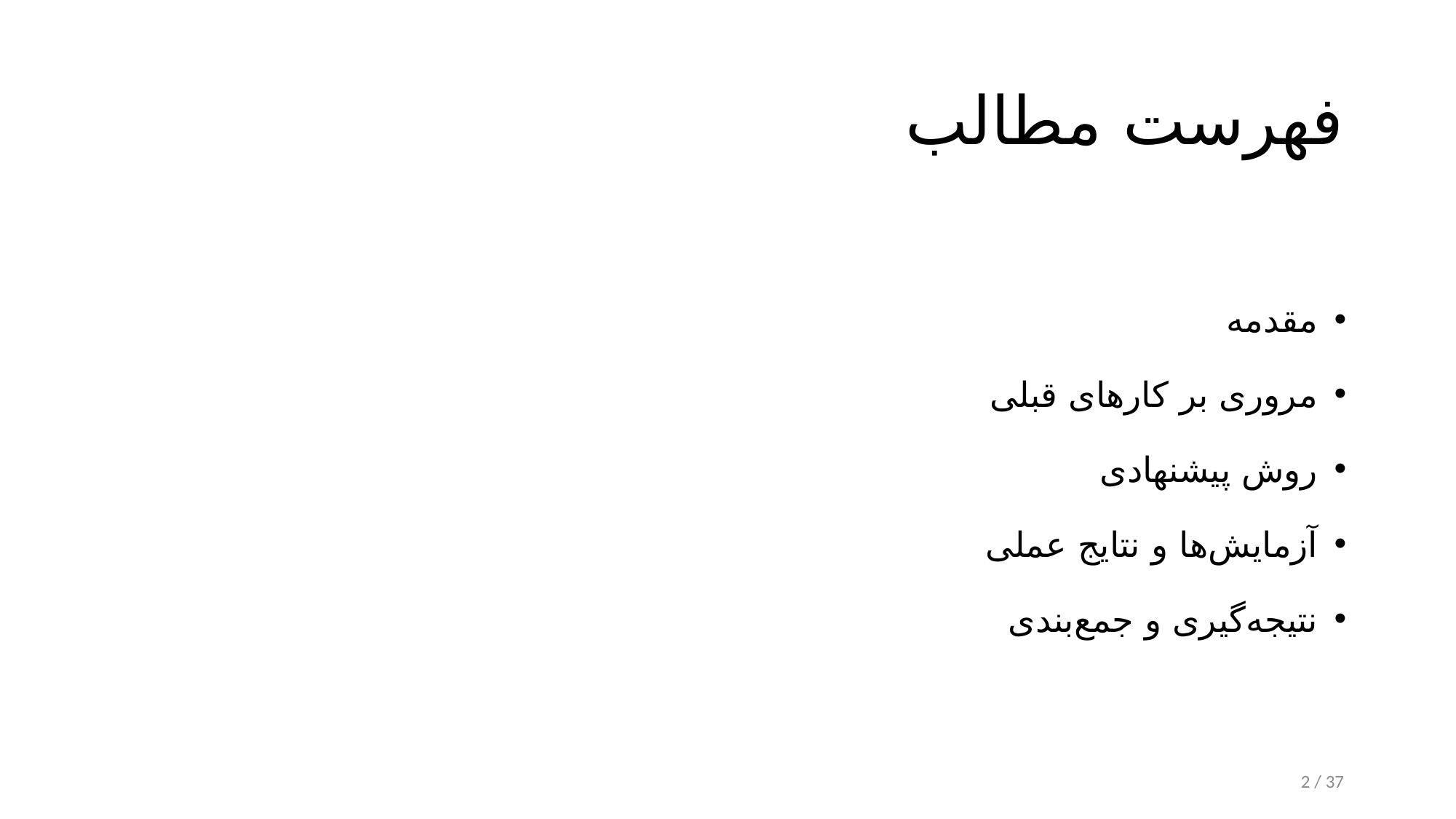

# فهرست مطالب
مقدمه
مروری بر کارهای قبلی
روش پیشنهادی
آزمایش‌ها و نتایج عملی
نتیجه‌گیری و جمع‌بندی
2 / 37